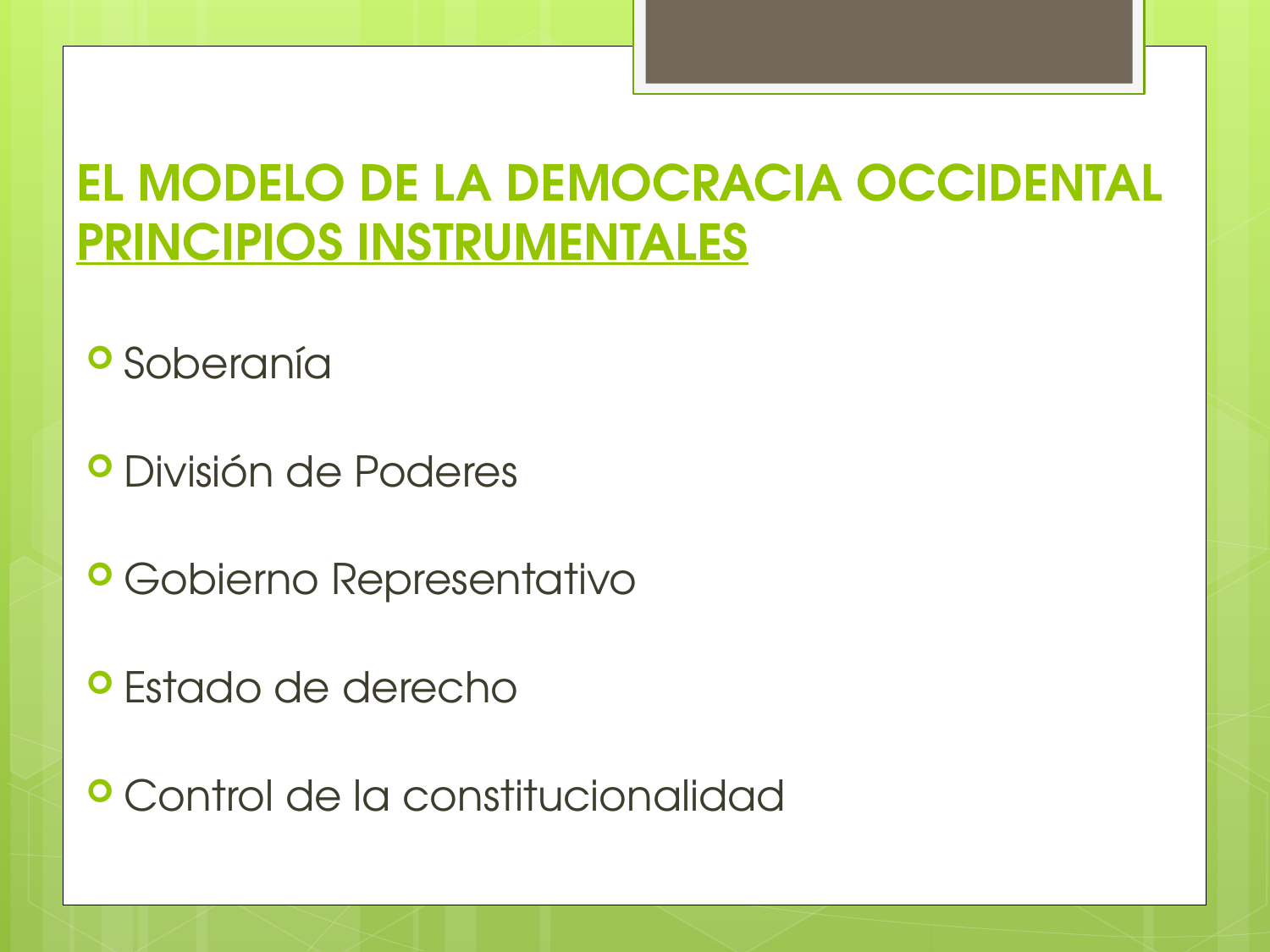

# EL MODELO DE LA DEMOCRACIA OCCIDENTAL PRINCIPIOS INSTRUMENTALES
Soberanía

División de Poderes

Gobierno Representativo

Estado de derecho

Control de la constitucionalidad